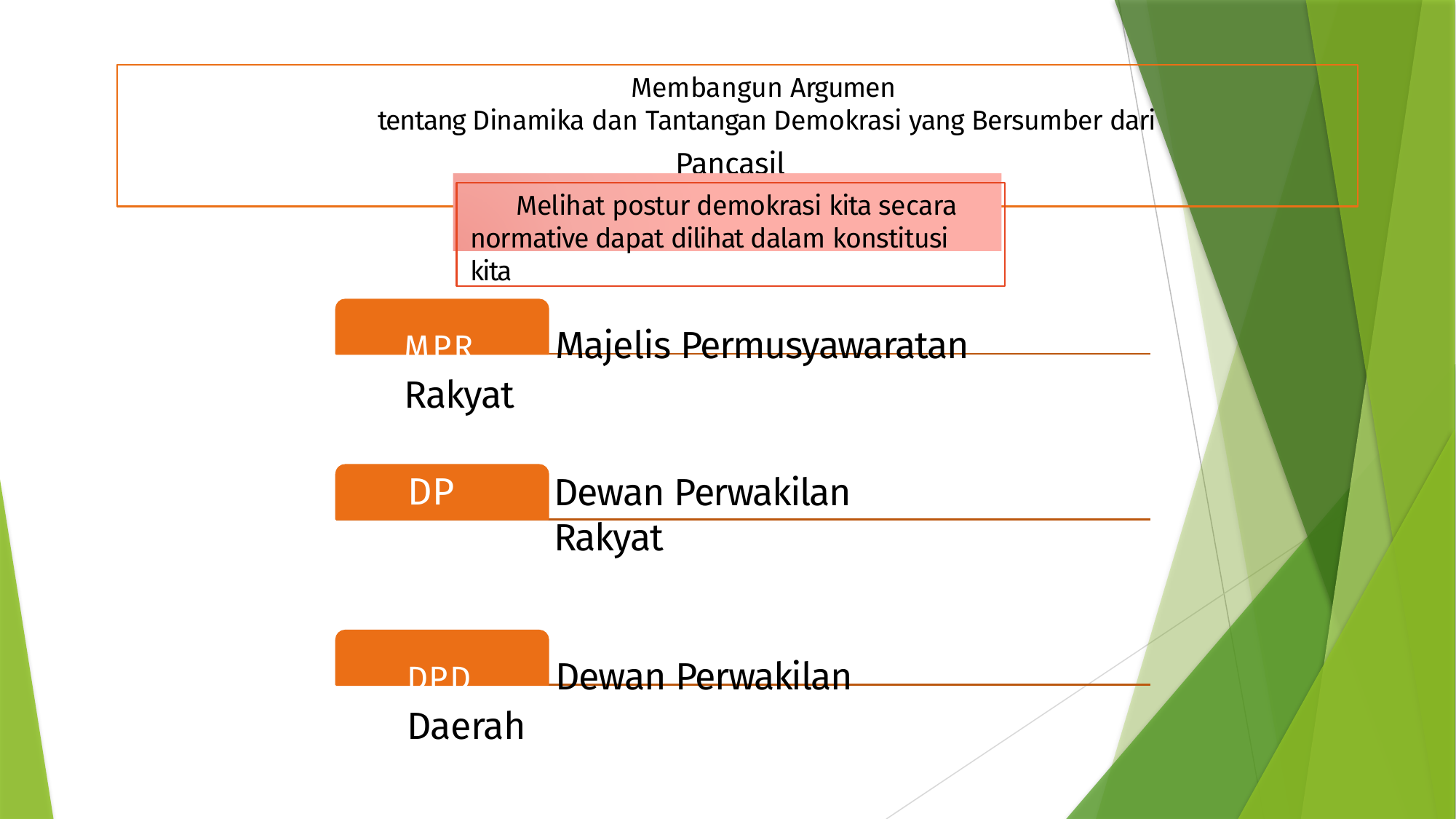

# Membangun Argumen tentang Dinamika dan Tantangan Demokrasi yang Bersumber dari

Pancasila

Melihat postur demokrasi kita secara  normative dapat dilihat dalam konstitusi kita

MPR	Majelis Permusyawaratan Rakyat

DPR
Dewan Perwakilan Rakyat

DPD	Dewan Perwakilan Daerah